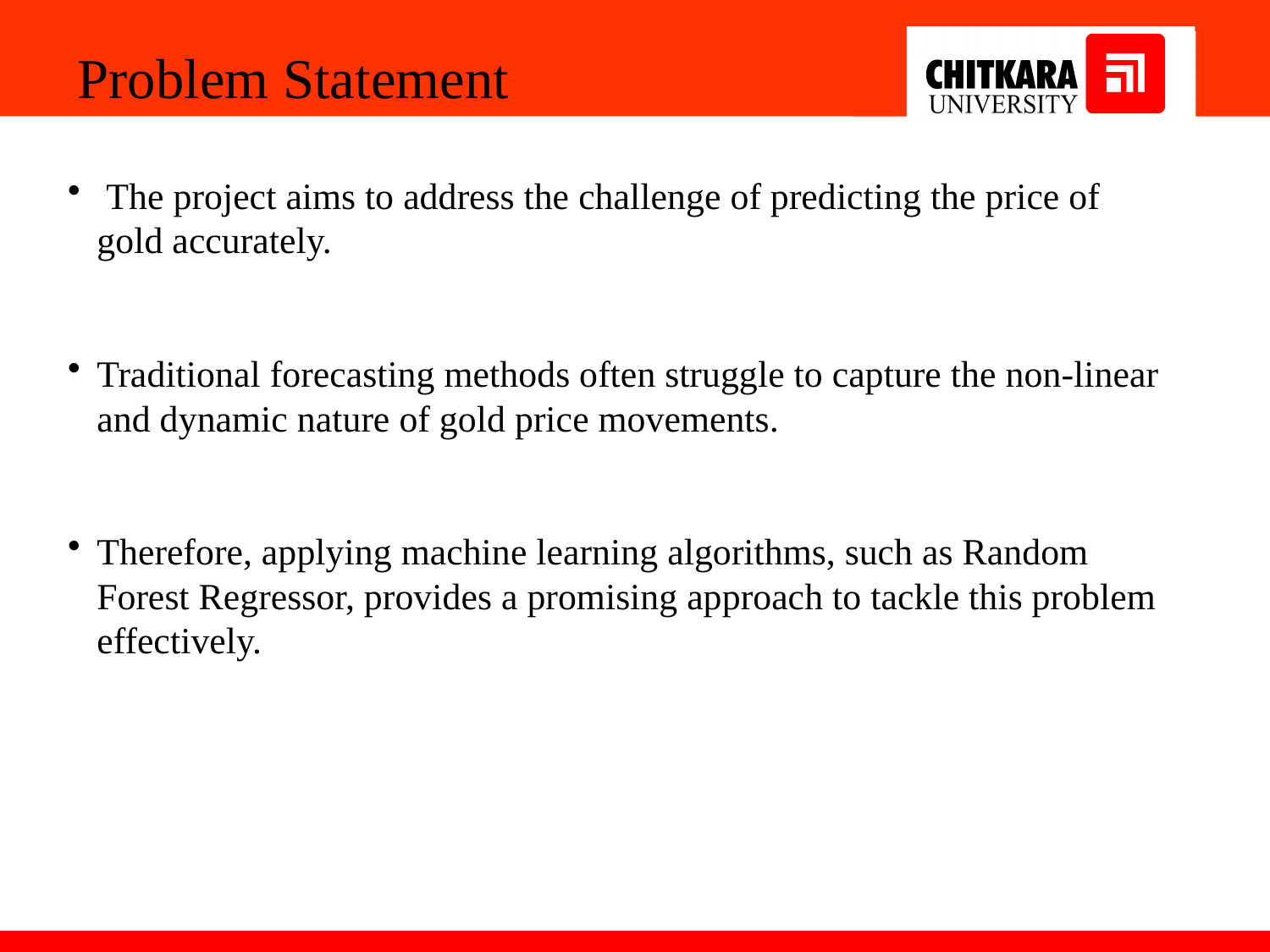

Problem Statement
 The project aims to address the challenge of predicting the price of gold accurately.

Traditional forecasting methods often struggle to capture the non-linear and dynamic nature of gold price movements.

Therefore, applying machine learning algorithms, such as Random Forest Regressor, provides a promising approach to tackle this problem effectively.